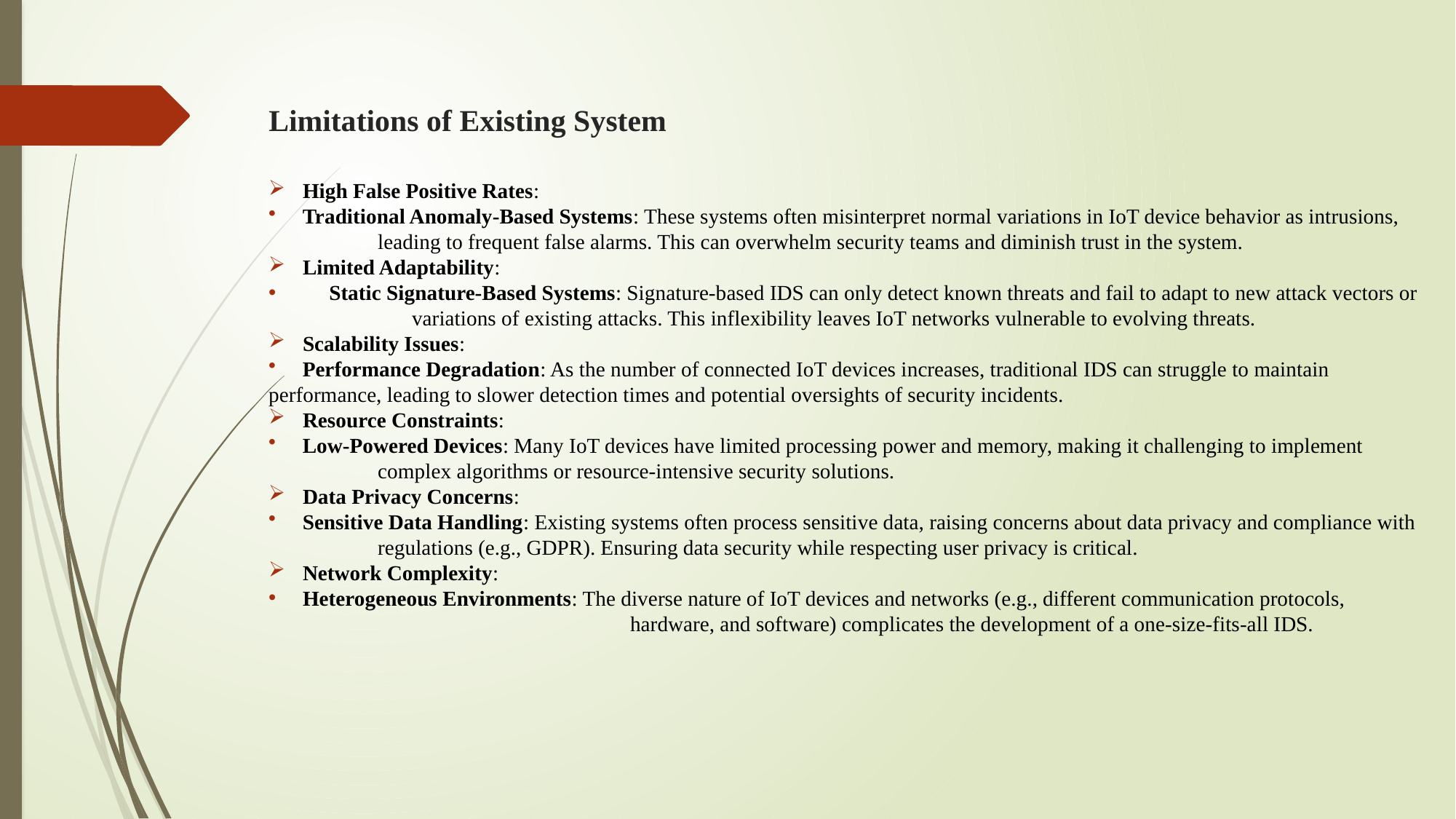

# Limitations of Existing System
High False Positive Rates:
     Traditional Anomaly-Based Systems: These systems often misinterpret normal variations in IoT device behavior as intrusions, 	leading to frequent false alarms. This can overwhelm security teams and diminish trust in the system.
Limited Adaptability:
     Static Signature-Based Systems: Signature-based IDS can only detect known threats and fail to adapt to new attack vectors or 	variations of existing attacks. This inflexibility leaves IoT networks vulnerable to evolving threats.
Scalability Issues:
     Performance Degradation: As the number of connected IoT devices increases, traditional IDS can struggle to maintain 	performance, leading to slower detection times and potential oversights of security incidents.
Resource Constraints:
     Low-Powered Devices: Many IoT devices have limited processing power and memory, making it challenging to implement 	complex algorithms or resource-intensive security solutions.
Data Privacy Concerns:
     Sensitive Data Handling: Existing systems often process sensitive data, raising concerns about data privacy and compliance with 	regulations (e.g., GDPR). Ensuring data security while respecting user privacy is critical.
Network Complexity:
Heterogeneous Environments: The diverse nature of IoT devices and networks (e.g., different communication protocols, 				hardware, and software) complicates the development of a one-size-fits-all IDS.